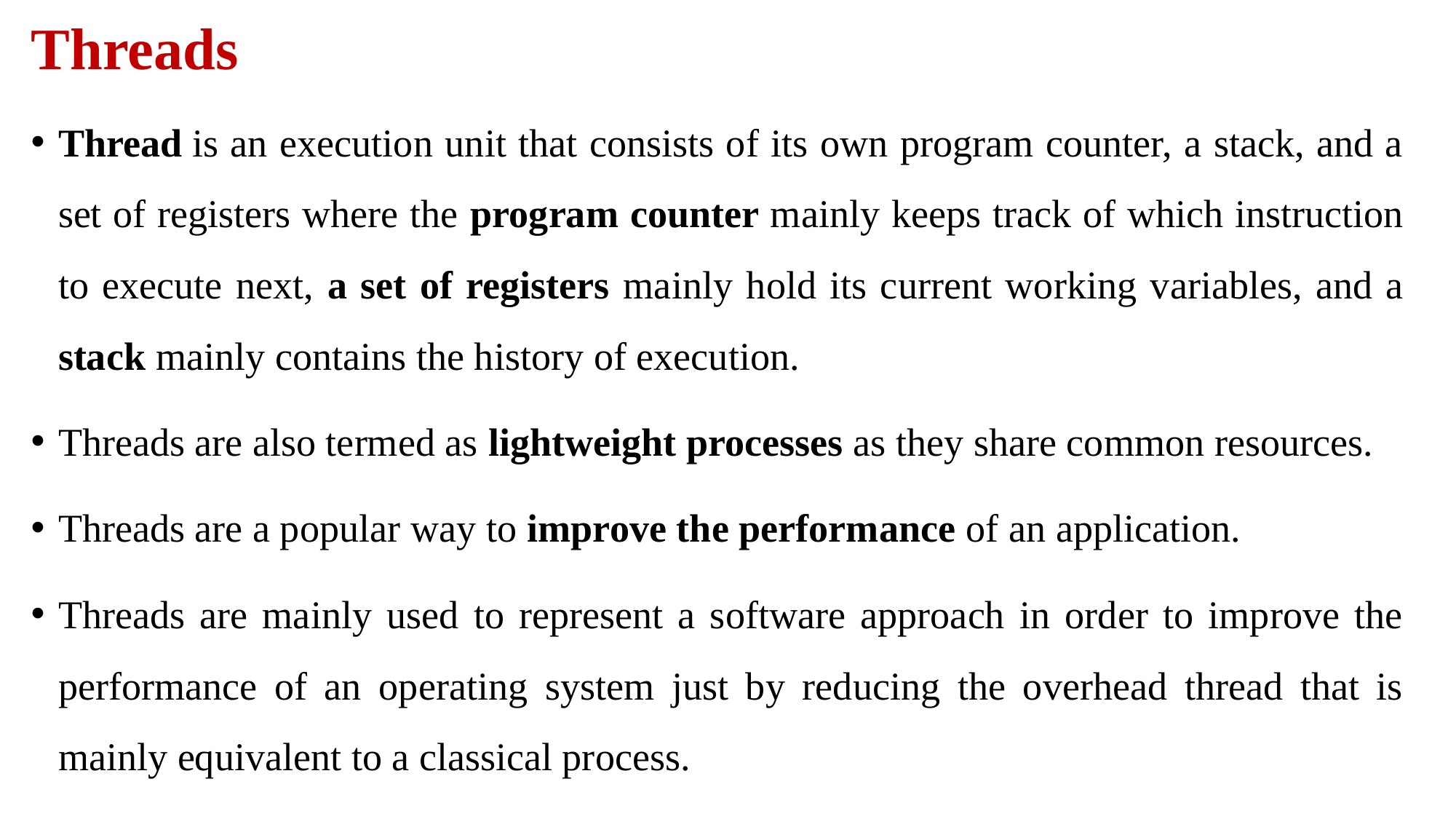

# Threads
Thread is an execution unit that consists of its own program counter, a stack, and a set of registers where the program counter mainly keeps track of which instruction to execute next, a set of registers mainly hold its current working variables, and a stack mainly contains the history of execution.
Threads are also termed as lightweight processes as they share common resources.
Threads are a popular way to improve the performance of an application.
Threads are mainly used to represent a software approach in order to improve the performance of an operating system just by reducing the overhead thread that is mainly equivalent to a classical process.